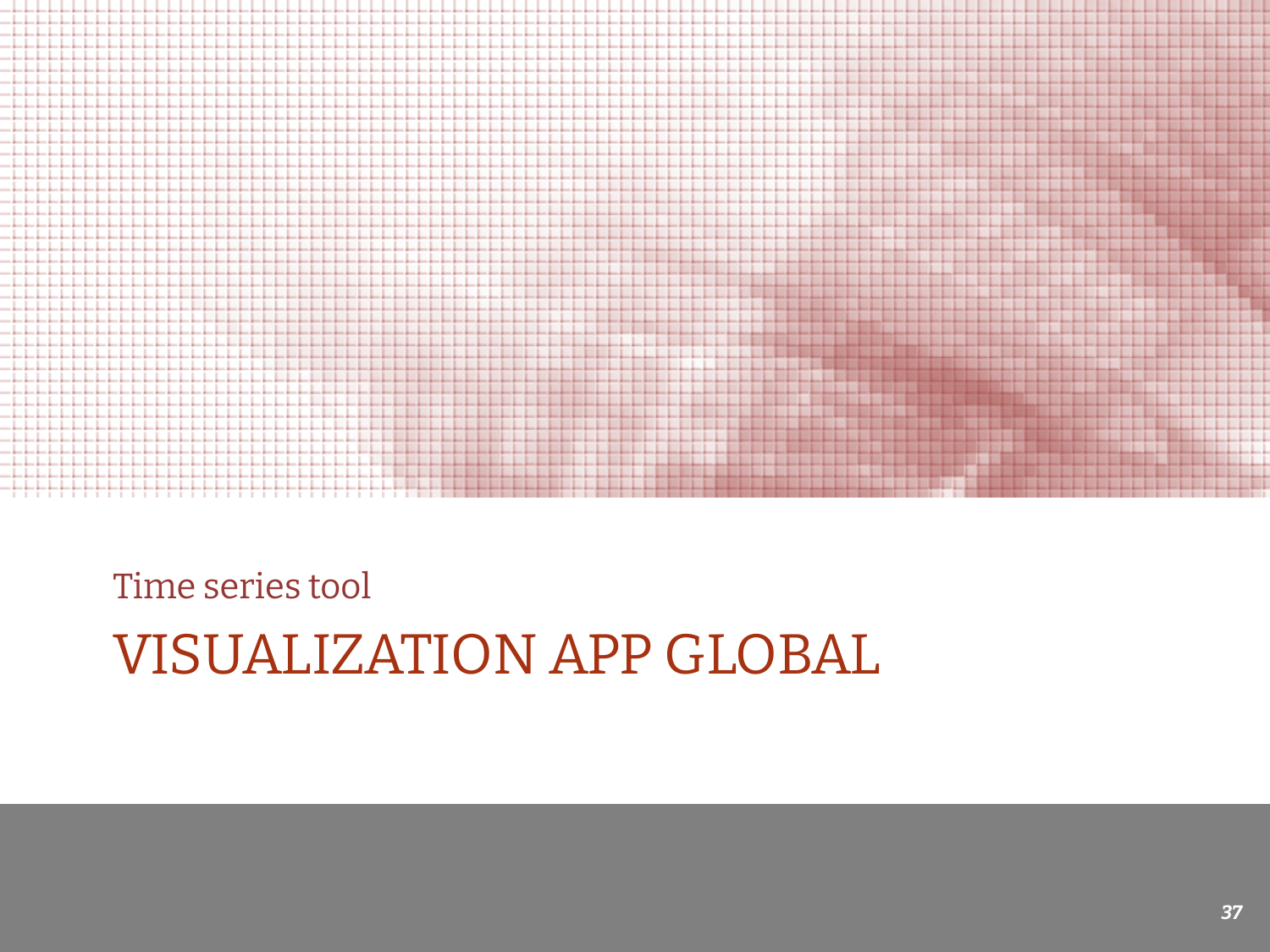

Time series tool
# Visualization app global
37